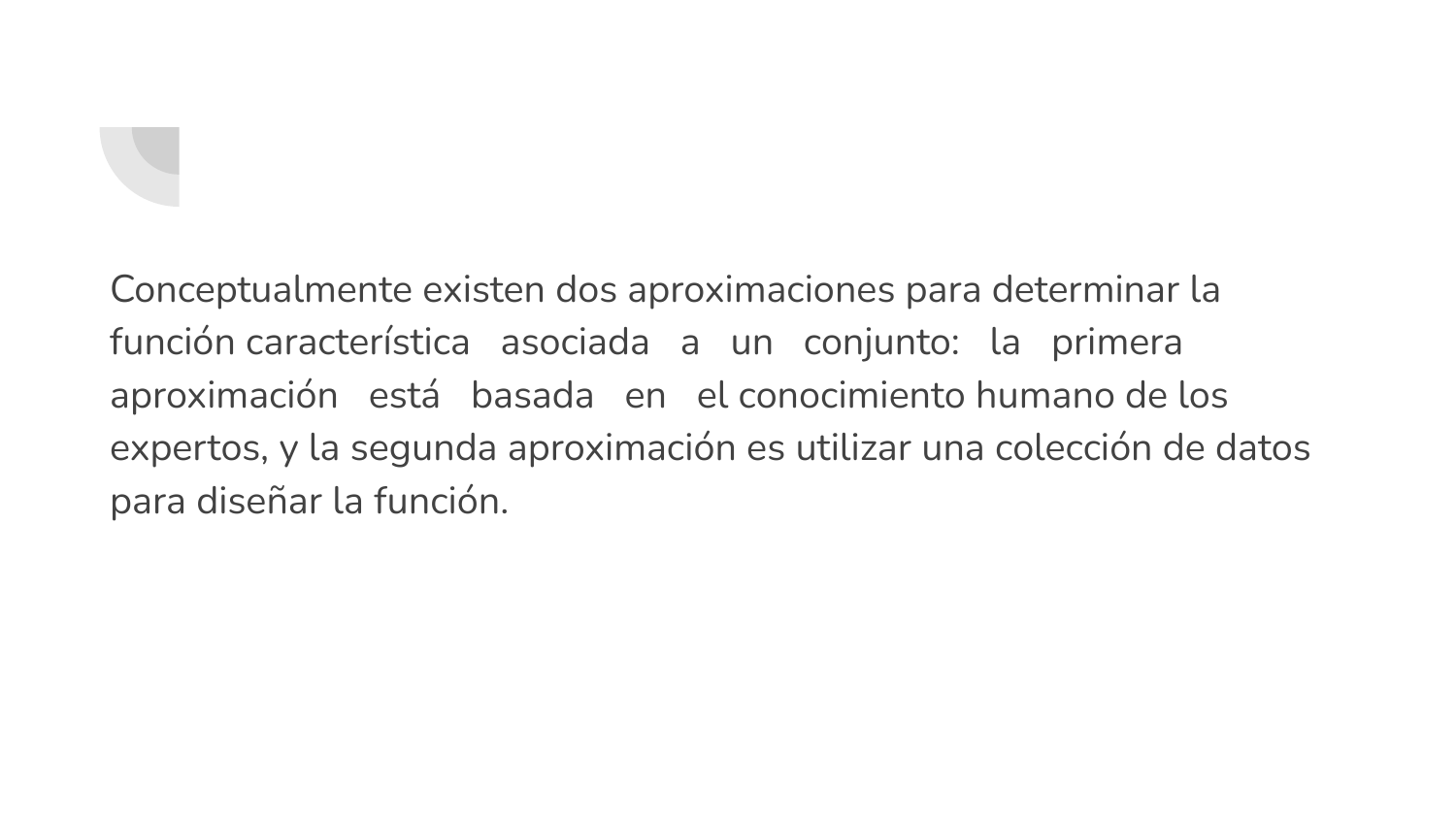

Conceptualmente existen dos aproximaciones para determinar la función característica   asociada   a   un   conjunto:   la   primera   aproximación   está   basada   en   el conocimiento humano de los expertos, y la segunda aproximación es utilizar una colección de datos para diseñar la función.